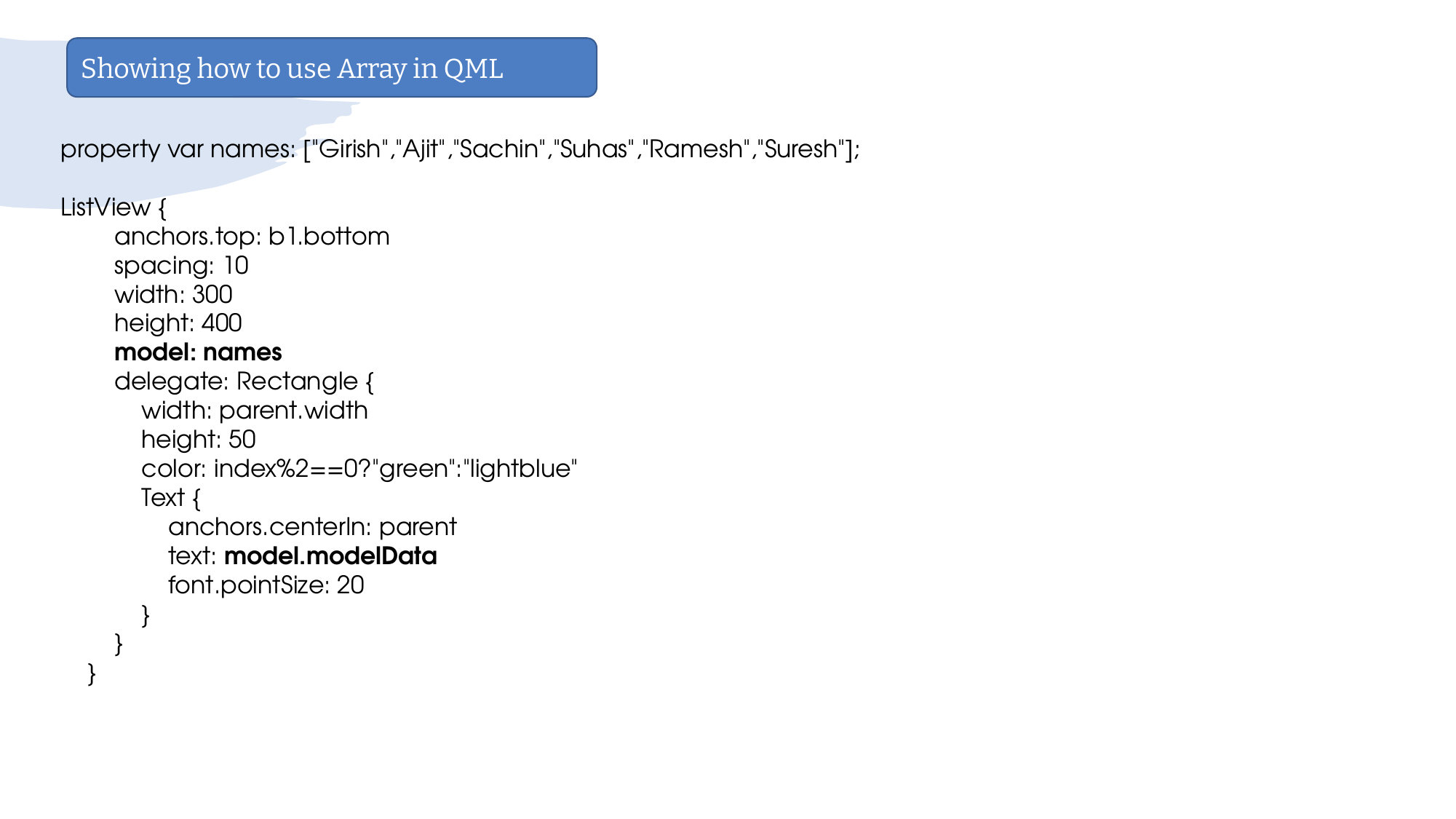

Showing how to use Array in QML
property var names: ["Girish","Ajit","Sachin","Suhas","Ramesh","Suresh"];

ListView {
        anchors.top: b1.bottom
        spacing: 10
        width: 300
        height: 400
        model: names
        delegate: Rectangle {
            width: parent.width
            height: 50
            color: index%2==0?"green":"lightblue"
            Text {
                anchors.centerIn: parent
                text: model.modelData
                font.pointSize: 20
            }
        }
    }